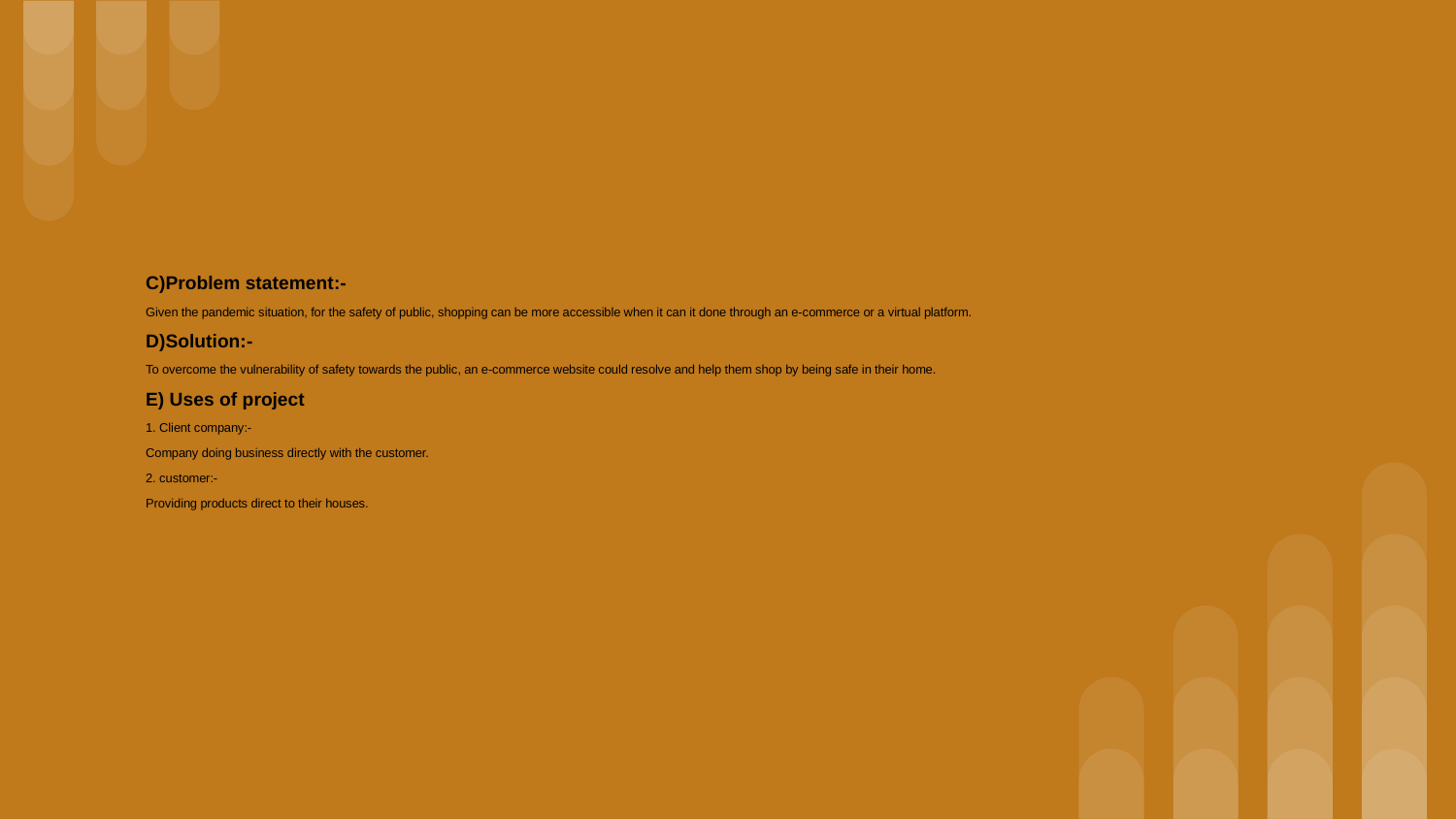

# C)Problem statement:-
Given the pandemic situation, for the safety of public, shopping can be more accessible when it can it done through an e-commerce or a virtual platform.
D)Solution:-
To overcome the vulnerability of safety towards the public, an e-commerce website could resolve and help them shop by being safe in their home.
E) Uses of project
1. Client company:-
Company doing business directly with the customer.
2. customer:-
Providing products direct to their houses.